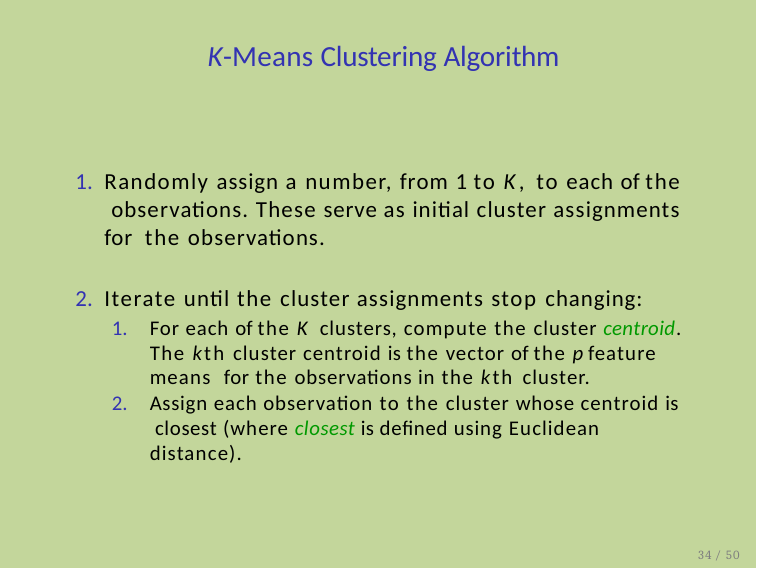

# K-Means Clustering Algorithm
Randomly assign a number, from 1 to K, to each of the  observations. These serve as initial cluster assignments for  the observations.

Iterate until the cluster assignments stop changing:
For each of the K clusters, compute the cluster centroid.  The kth cluster centroid is the vector of the p feature means  for the observations in the kth cluster.
Assign each observation to the cluster whose centroid is  closest (where closest is defined using Euclidean distance).
34 / 50